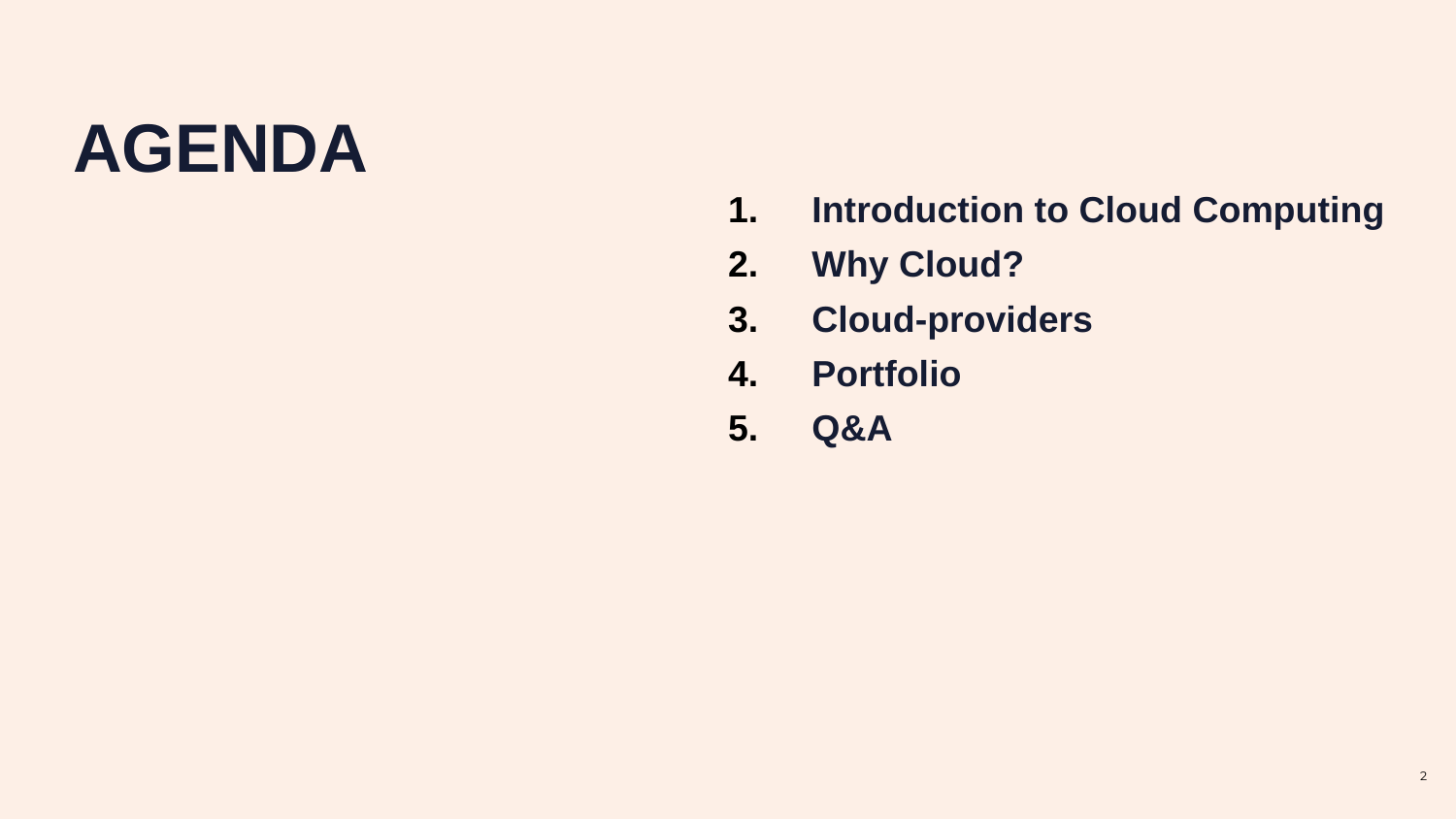

Introduction to Cloud Computing
Why Cloud?
Cloud-providers
Portfolio
Q&A